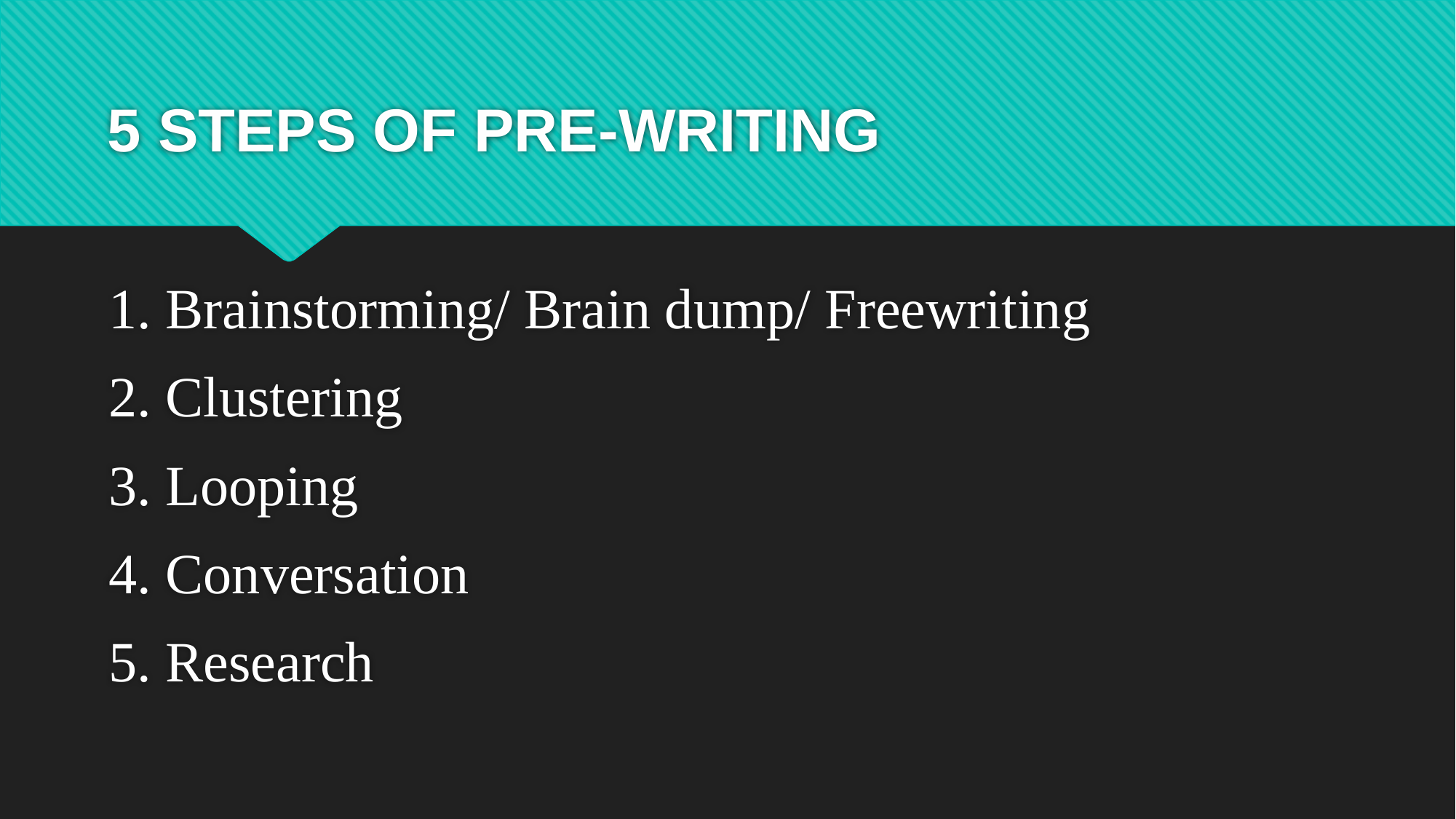

# 5 STEPS OF PRE-WRITING
1. Brainstorming/ Brain dump/ Freewriting
2. Clustering
3. Looping
4. Conversation
5. Research